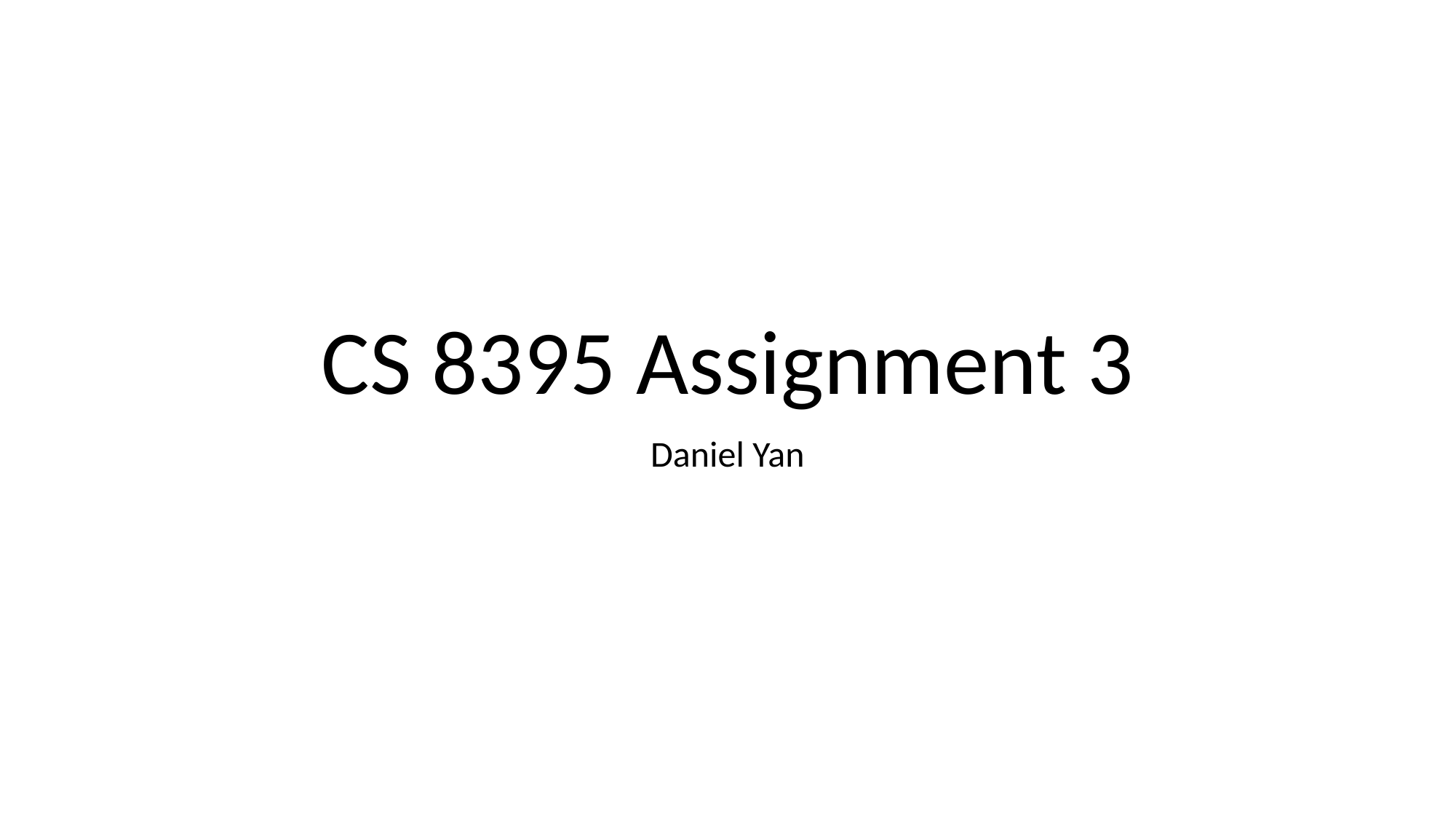

# CS 8395 Assignment 3
Daniel Yan